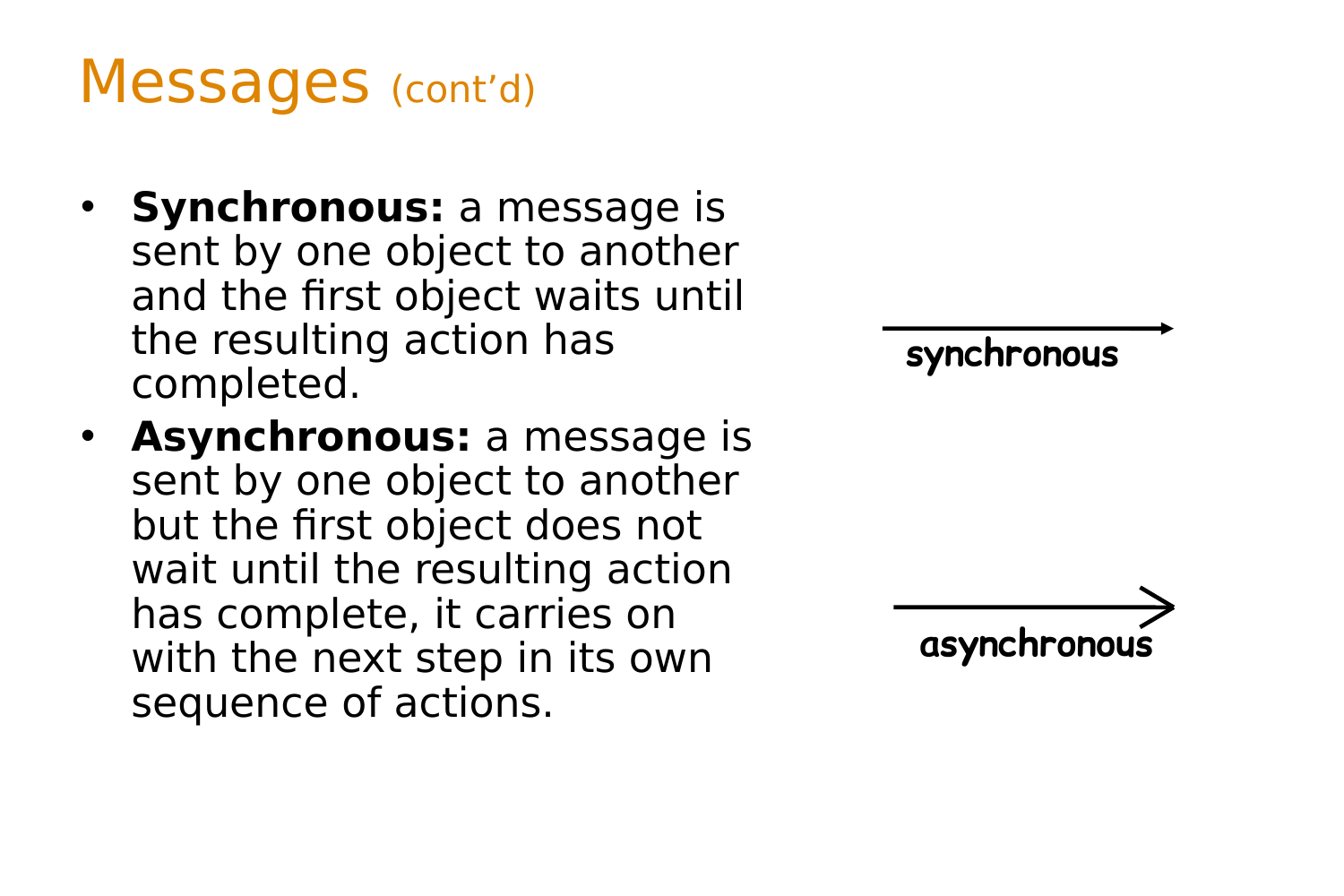

# Messages (cont’d)
Synchronous: a message is sent by one object to another and the first object waits until the resulting action has completed.
Asynchronous: a message is sent by one object to another but the first object does not wait until the resulting action has complete, it carries on with the next step in its own sequence of actions.
synchronous

asynchronous